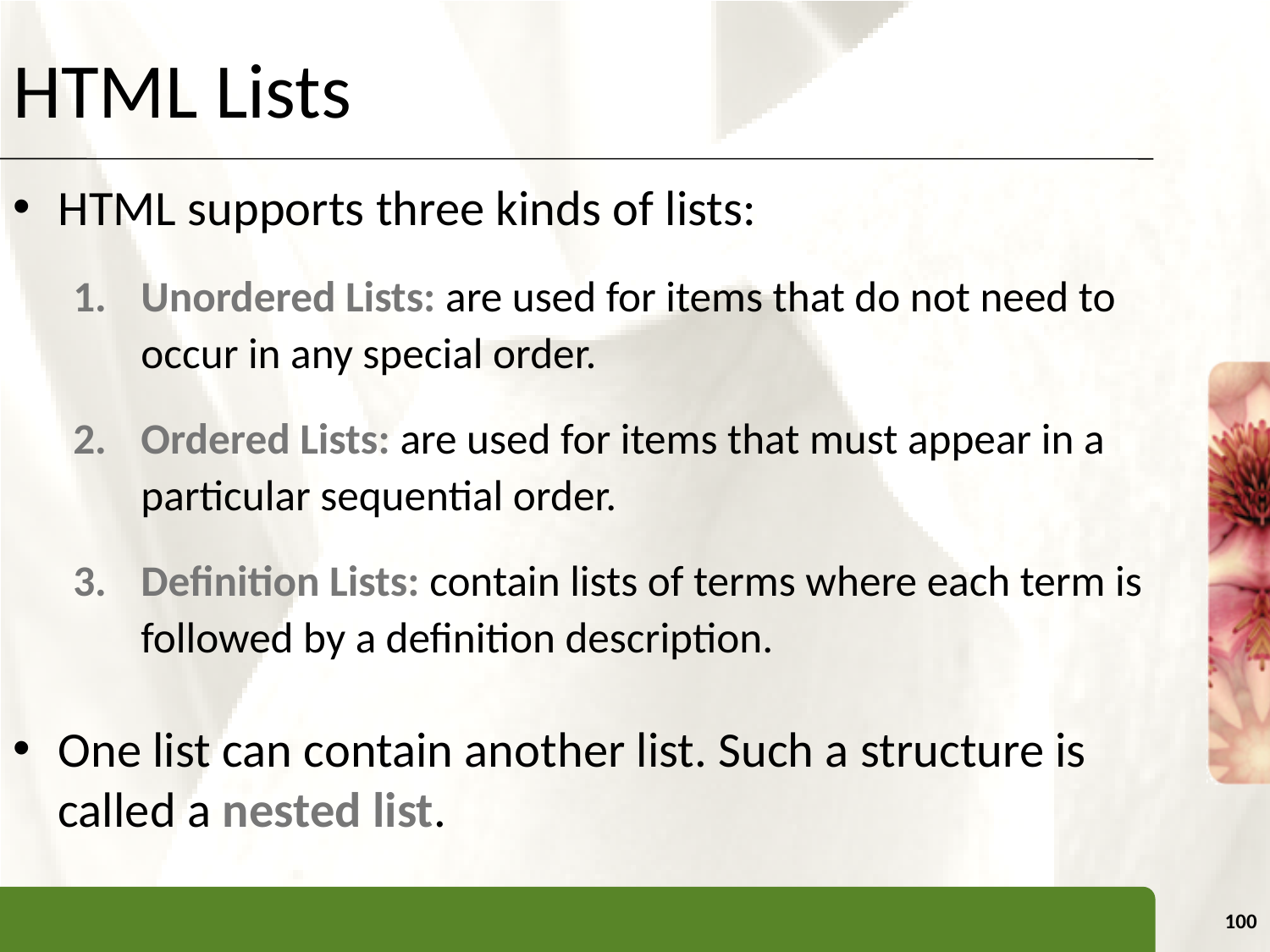

# HTML Lists
HTML supports three kinds of lists:
Unordered Lists: are used for items that do not need to occur in any special order.
Ordered Lists: are used for items that must appear in a particular sequential order.
Definition Lists: contain lists of terms where each term is followed by a definition description.
One list can contain another list. Such a structure is called a nested list.
100